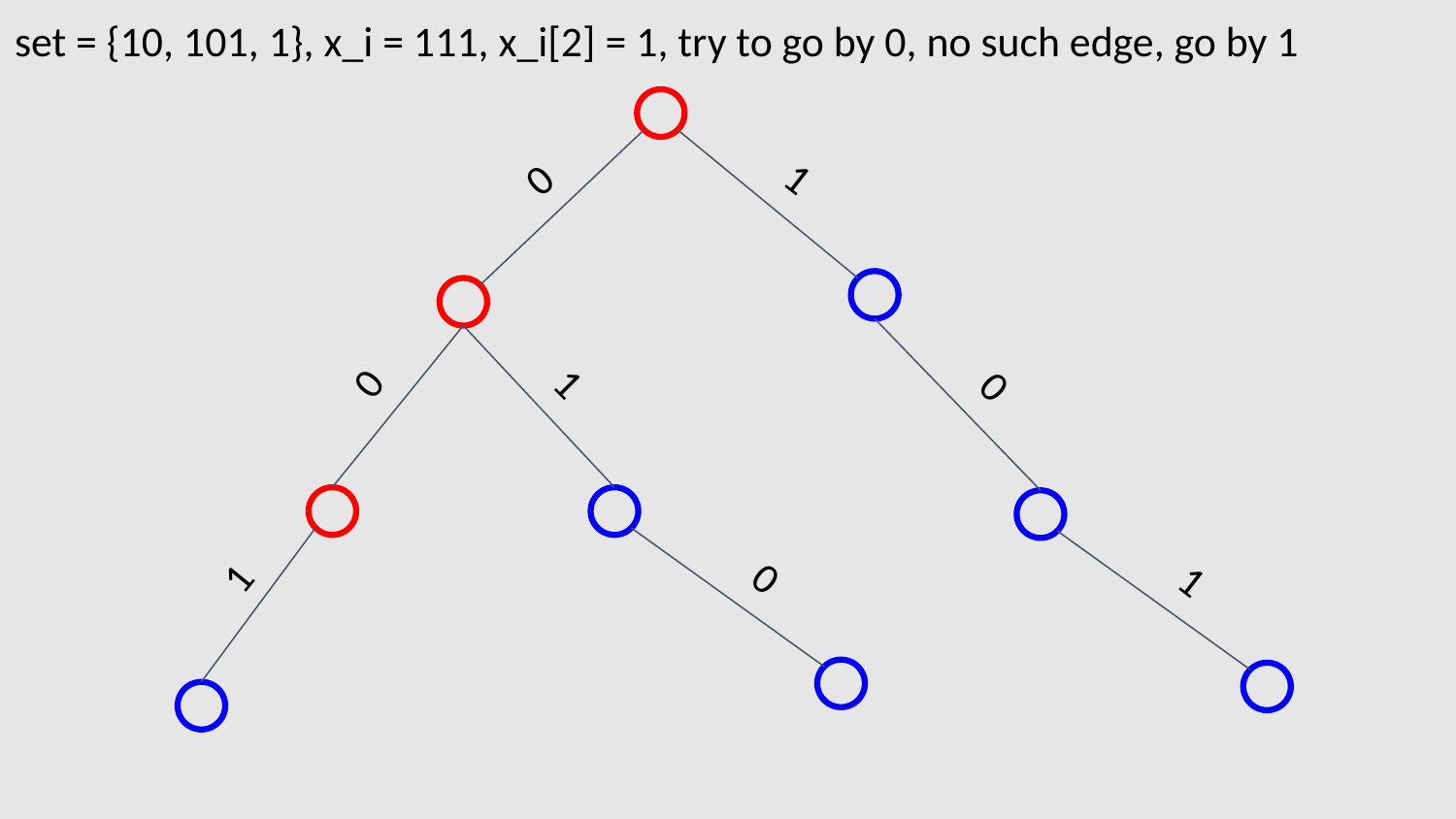

set = {10, 101, 1}, x_i = 111, x_i[2] = 1, try to go by 0, no such edge, go by 1

1
0

0
1
0

1
0
1